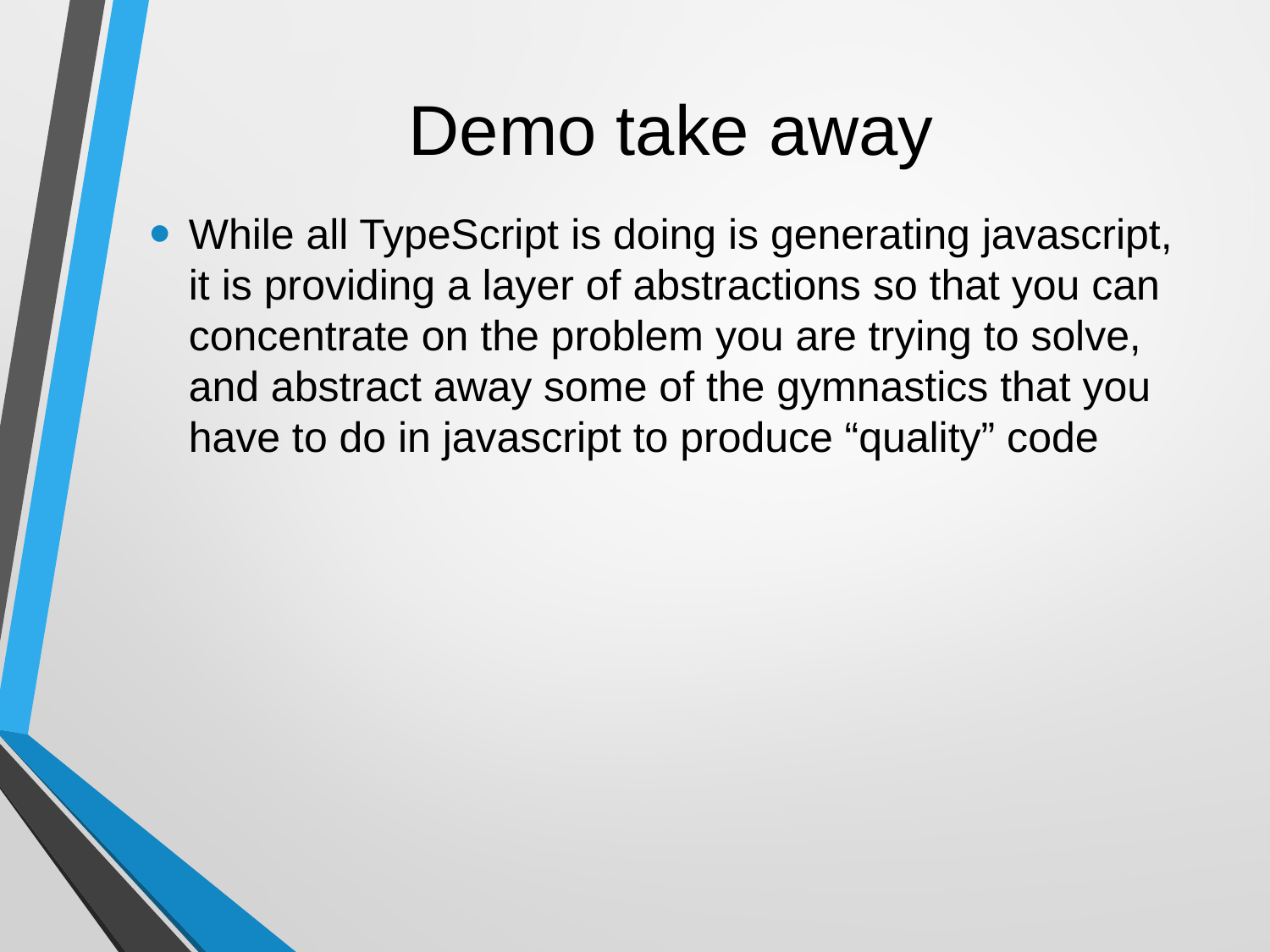

# Demo take away
While all TypeScript is doing is generating javascript, it is providing a layer of abstractions so that you can concentrate on the problem you are trying to solve, and abstract away some of the gymnastics that you have to do in javascript to produce “quality” code